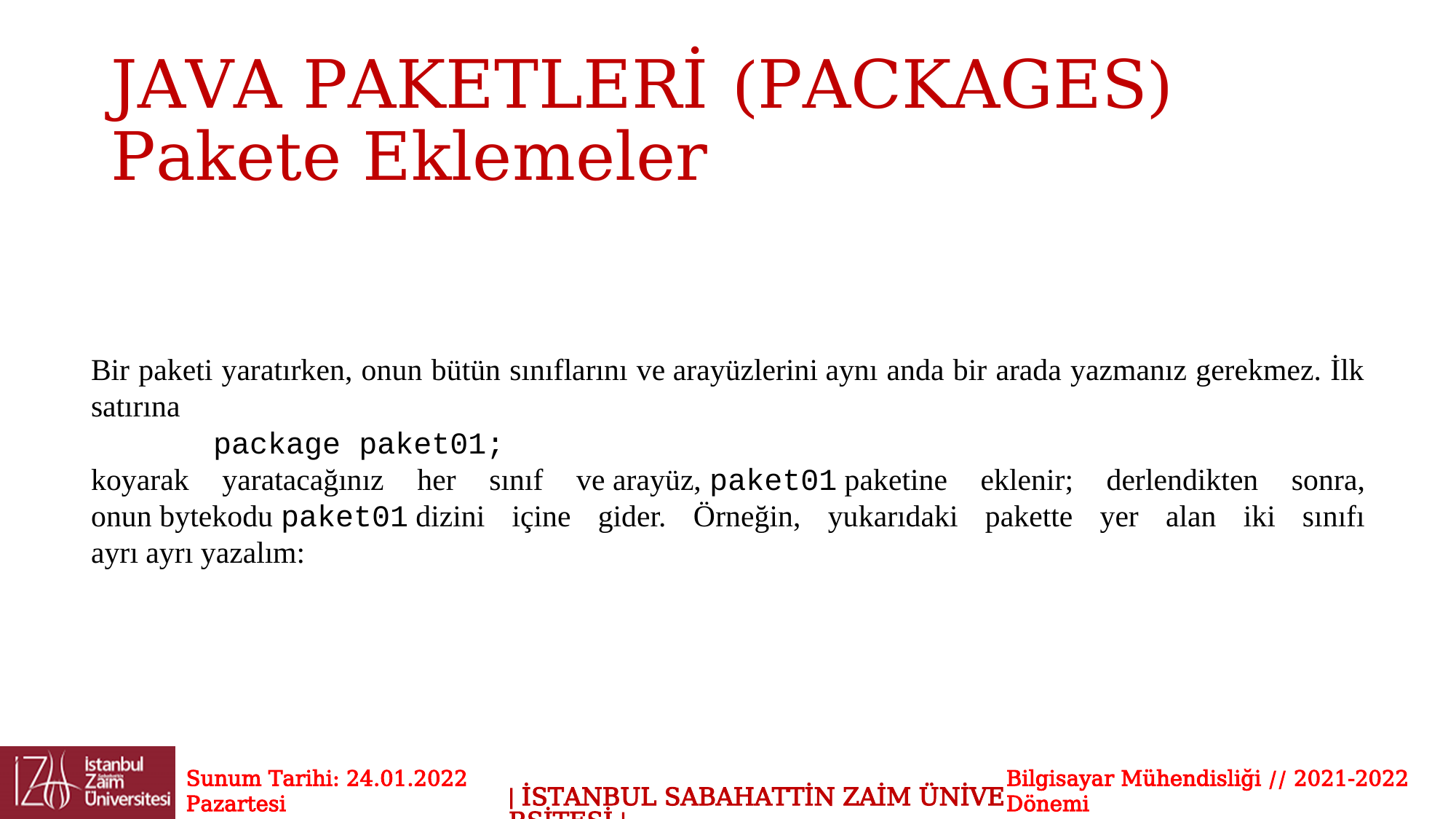

# JAVA PAKETLERİ (PACKAGES) Pakete Eklemeler
Bir paketi yaratırken, onun bütün sınıflarını ve arayüzlerini aynı anda bir arada yazmanız gerekmez. İlk satırına
                package paket01;
koyarak yaratacağınız her sınıf ve arayüz, paket01 paketine eklenir; derlendikten sonra, onun bytekodu paket01 dizini içine gider. Örneğin, yukarıdaki pakette yer alan iki sınıfı ayrı ayrı yazalım:

Sunum Tarihi: 24.01.2022 Pazartesi
Bilgisayar Mühendisliği // 2021-2022 Dönemi
| İSTANBUL SABAHATTİN ZAİM ÜNİVERSİTESİ |